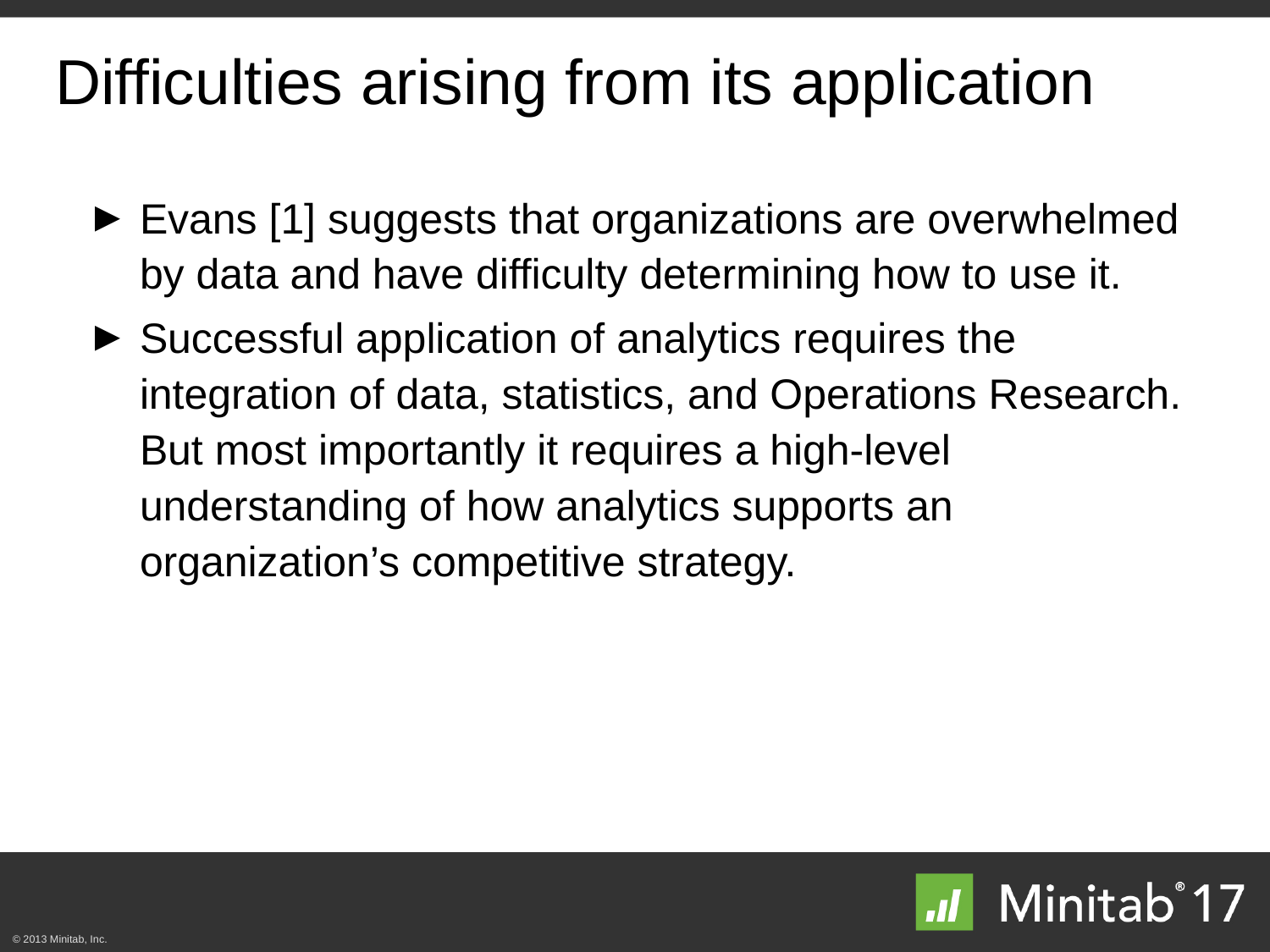

# Difficulties arising from its application
Evans [1] suggests that organizations are overwhelmed by data and have difficulty determining how to use it.
Successful application of analytics requires the integration of data, statistics, and Operations Research. But most importantly it requires a high-level understanding of how analytics supports an organization’s competitive strategy.